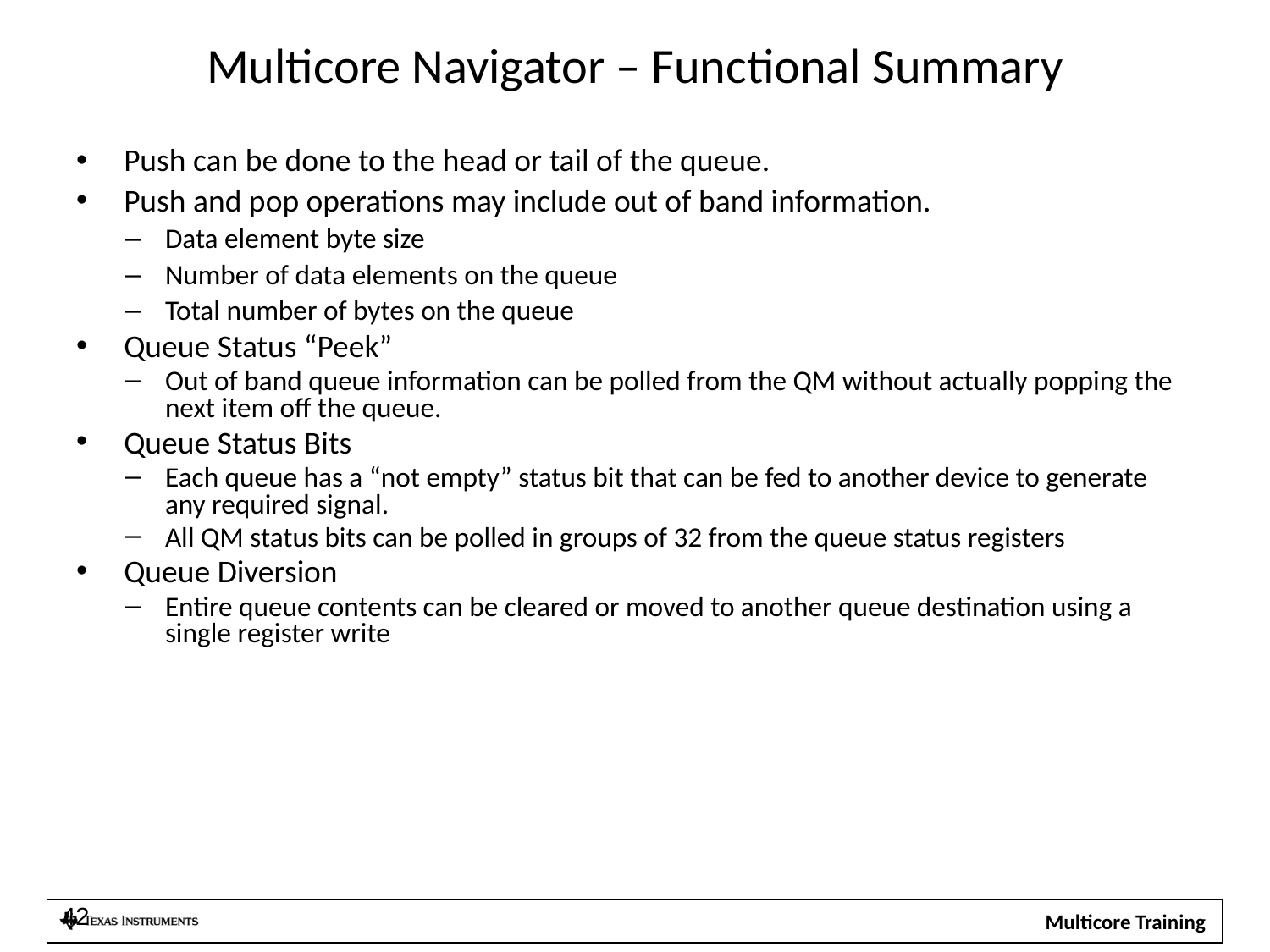

# Multicore Navigator – Functional Summary
Push can be done to the head or tail of the queue.
Push and pop operations may include out of band information.
Data element byte size
Number of data elements on the queue
Total number of bytes on the queue
Queue Status “Peek”
Out of band queue information can be polled from the QM without actually popping the next item off the queue.
Queue Status Bits
Each queue has a “not empty” status bit that can be fed to another device to generate any required signal.
All QM status bits can be polled in groups of 32 from the queue status registers
Queue Diversion
Entire queue contents can be cleared or moved to another queue destination using a single register write
42